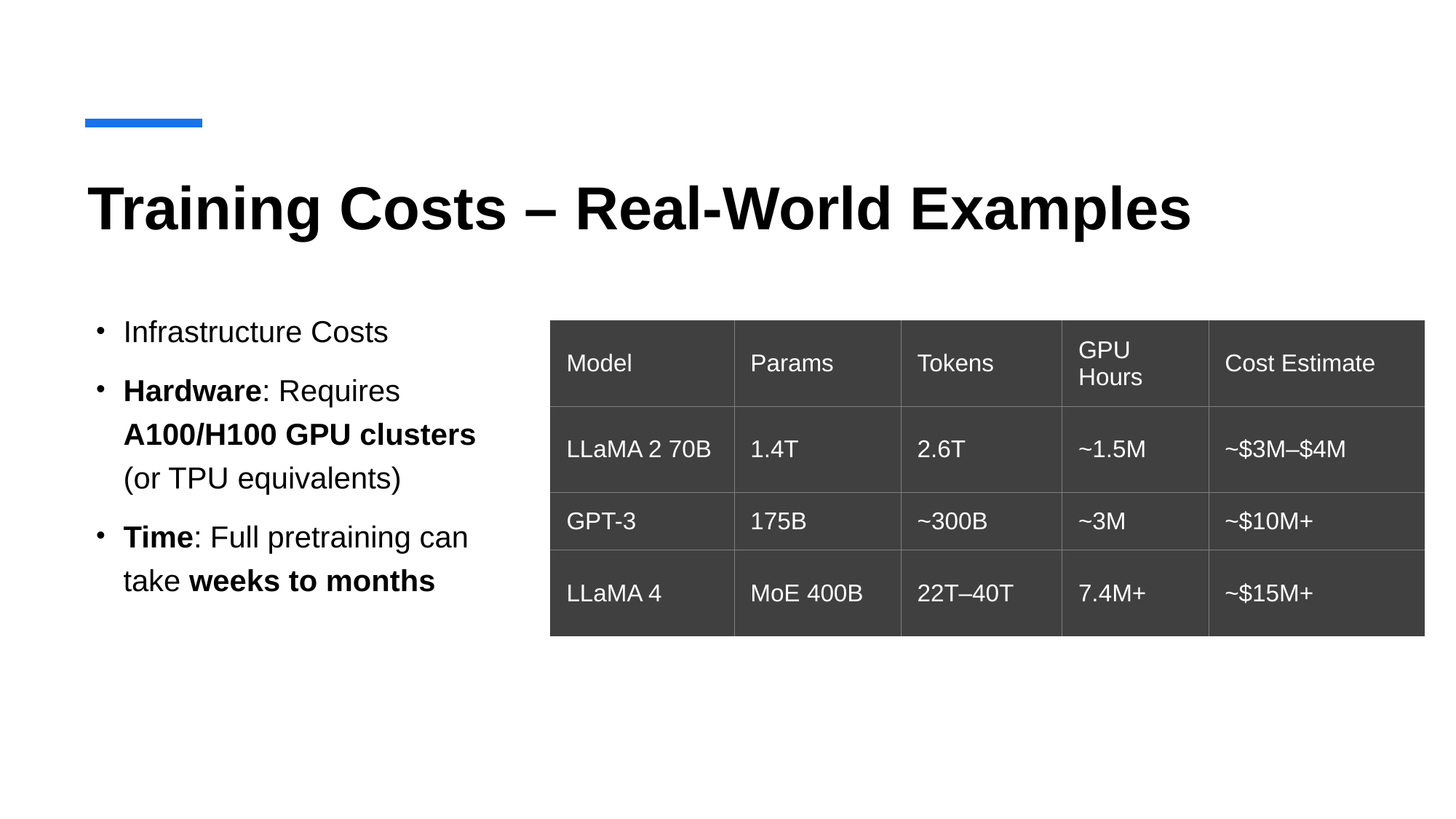

# Training Costs – Real-World Examples
Infrastructure Costs
Hardware: Requires A100/H100 GPU clusters (or TPU equivalents)
Time: Full pretraining can take weeks to months

| Model | Params | Tokens | GPU Hours | Cost Estimate |
| --- | --- | --- | --- | --- |
| LLaMA 2 70B | 1.4T | 2.6T | ~1.5M | ~$3M–$4M |
| GPT-3 | 175B | ~300B | ~3M | ~$10M+ |
| LLaMA 4 | MoE 400B | 22T–40T | 7.4M+ | ~$15M+ |